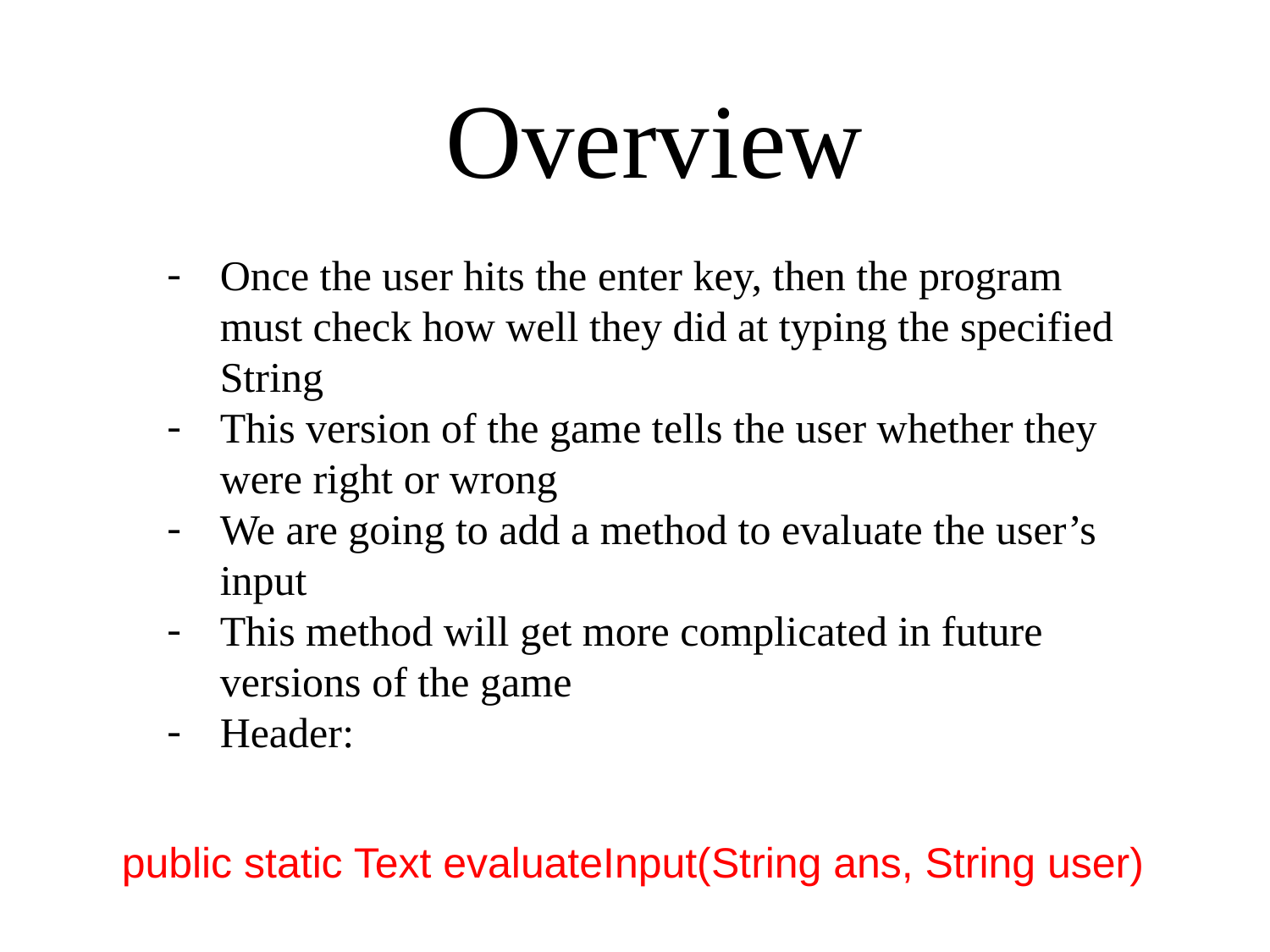

Overview

Once the user hits the enter key, then the program must check how well they did at typing the specified String
This version of the game tells the user whether they were right or wrong
We are going to add a method to evaluate the user’s input
This method will get more complicated in future versions of the game
Header:

public static Text evaluateInput(String ans, String user)